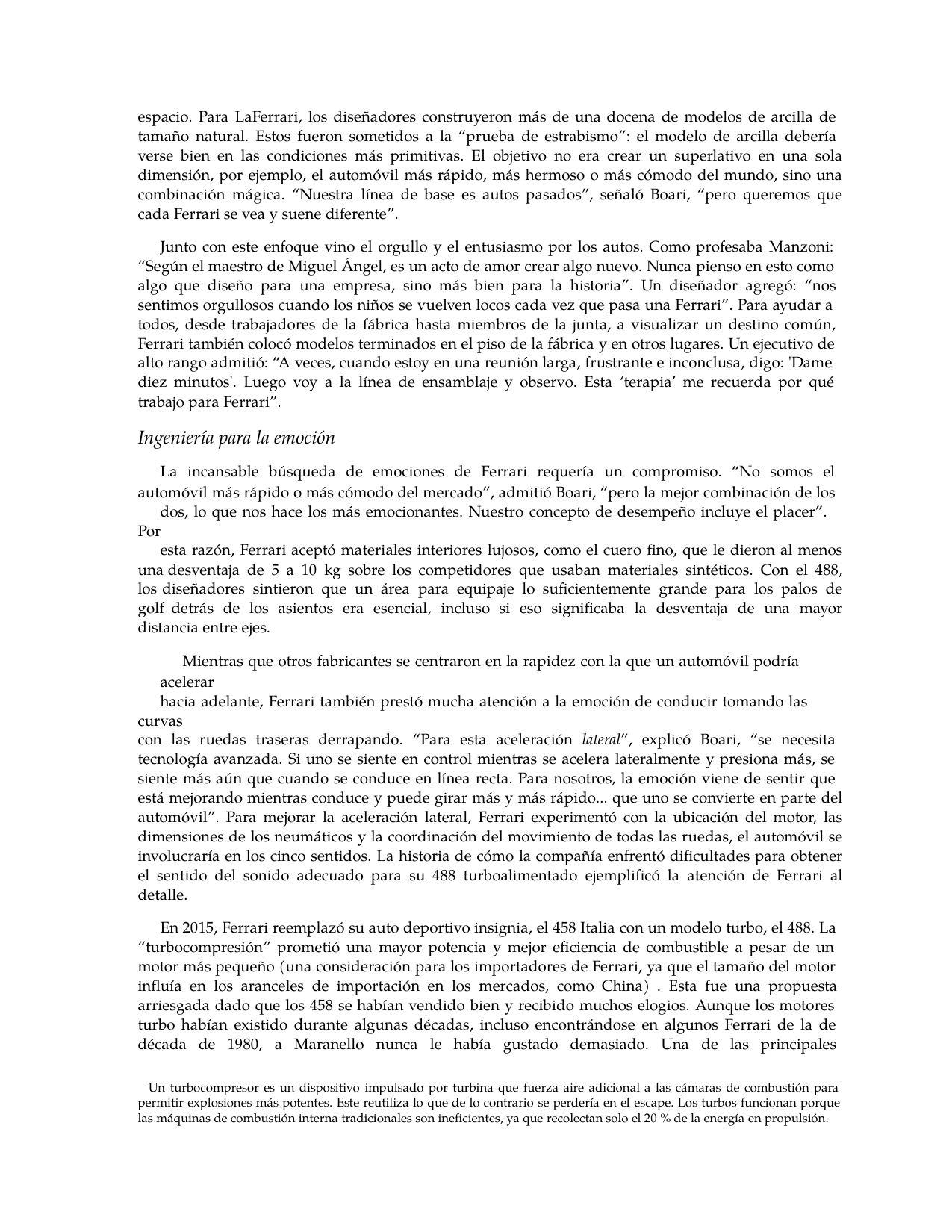

espacio. Para LaFerrari, los diseñadores construyeron más de una docena de modelos de arcilla de
tamaño natural. Estos fueron sometidos a la “prueba de estrabismo”: el modelo de arcilla debería
verse bien en las condiciones más primitivas. El objetivo no era crear un superlativo en una sola dimensión, por ejemplo, el automóvil más rápido, más hermoso o más cómodo del mundo, sino una combinación mágica. “Nuestra línea de base es autos pasados”, señaló Boari, “pero queremos que cada Ferrari se vea y suene diferente”.
Junto con este enfoque vino el orgullo y el entusiasmo por los autos. Como profesaba Manzoni:
“Según el maestro de Miguel Ángel, es un acto de amor crear algo nuevo. Nunca pienso en esto como
algo que diseño para una empresa, sino más bien para la historia”. Un diseñador agregó: “nos
sentimos orgullosos cuando los niños se vuelven locos cada vez que pasa una Ferrari”. Para ayudar a
todos, desde trabajadores de la fábrica hasta miembros de la junta, a visualizar un destino común,
Ferrari también colocó modelos terminados en el piso de la fábrica y en otros lugares. Un ejecutivo de
alto rango admitió: “A veces, cuando estoy en una reunión larga, frustrante e inconclusa, digo: 'Dame
diez minutos'. Luego voy a la línea de ensamblaje y observo. Esta ‘terapia’ me recuerda por qué
trabajo para Ferrari”.
Ingeniería para la emoción
La incansable búsqueda de emociones de Ferrari requería un compromiso. “No somos el automóvil más rápido o más cómodo del mercado”, admitió Boari, “pero la mejor combinación de los
dos, lo que nos hace los más emocionantes. Nuestro concepto de desempeño incluye el placer”. Por
esta razón, Ferrari aceptó materiales interiores lujosos, como el cuero fino, que le dieron al menos una desventaja de 5 a 10 kg sobre los competidores que usaban materiales sintéticos. Con el 488, los diseñadores sintieron que un área para equipaje lo suficientemente grande para los palos de golf detrás de los asientos era esencial, incluso si eso significaba la desventaja de una mayor distancia entre ejes.
Mientras que otros fabricantes se centraron en la rapidez con la que un automóvil podría acelerar
hacia adelante, Ferrari también prestó mucha atención a la emoción de conducir tomando las curvas
con las ruedas traseras derrapando. “Para esta aceleración lateral”, explicó Boari, “se necesita tecnología avanzada. Si uno se siente en control mientras se acelera lateralmente y presiona más, se
siente más aún que cuando se conduce en línea recta. Para nosotros, la emoción viene de sentir que
está mejorando mientras conduce y puede girar más y más rápido... que uno se convierte en parte del automóvil”. Para mejorar la aceleración lateral, Ferrari experimentó con la ubicación del motor, las dimensiones de los neumáticos y la coordinación del movimiento de todas las ruedas, el automóvil se involucraría en los cinco sentidos. La historia de cómo la compañía enfrentó dificultades para obtener el sentido del sonido adecuado para su 488 turboalimentado ejemplificó la atención de Ferrari al detalle.
En 2015, Ferrari reemplazó su auto deportivo insignia, el 458 Italia con un modelo turbo, el 488. La
“turbocompresión” prometió una mayor potencia y mejor eficiencia de combustible a pesar de un
motor más pequeño (una consideración para los importadores de Ferrari, ya que el tamaño del motor
influía en los aranceles de importación en los mercados, como China) . Esta fue una propuesta
arriesgada dado que los 458 se habían vendido bien y recibido muchos elogios. Aunque los motores
turbo habían existido durante algunas décadas, incluso encontrándose en algunos Ferrari de la de
década de 1980, a Maranello nunca le había gustado demasiado. Una de las principales
Un turbocompresor es un dispositivo impulsado por turbina que fuerza aire adicional a las cámaras de combustión para
permitir explosiones más potentes. Este reutiliza lo que de lo contrario se perdería en el escape. Los turbos funcionan porque
las máquinas de combustión interna tradicionales son ineficientes, ya que recolectan solo el 20 % de la energía en propulsión.